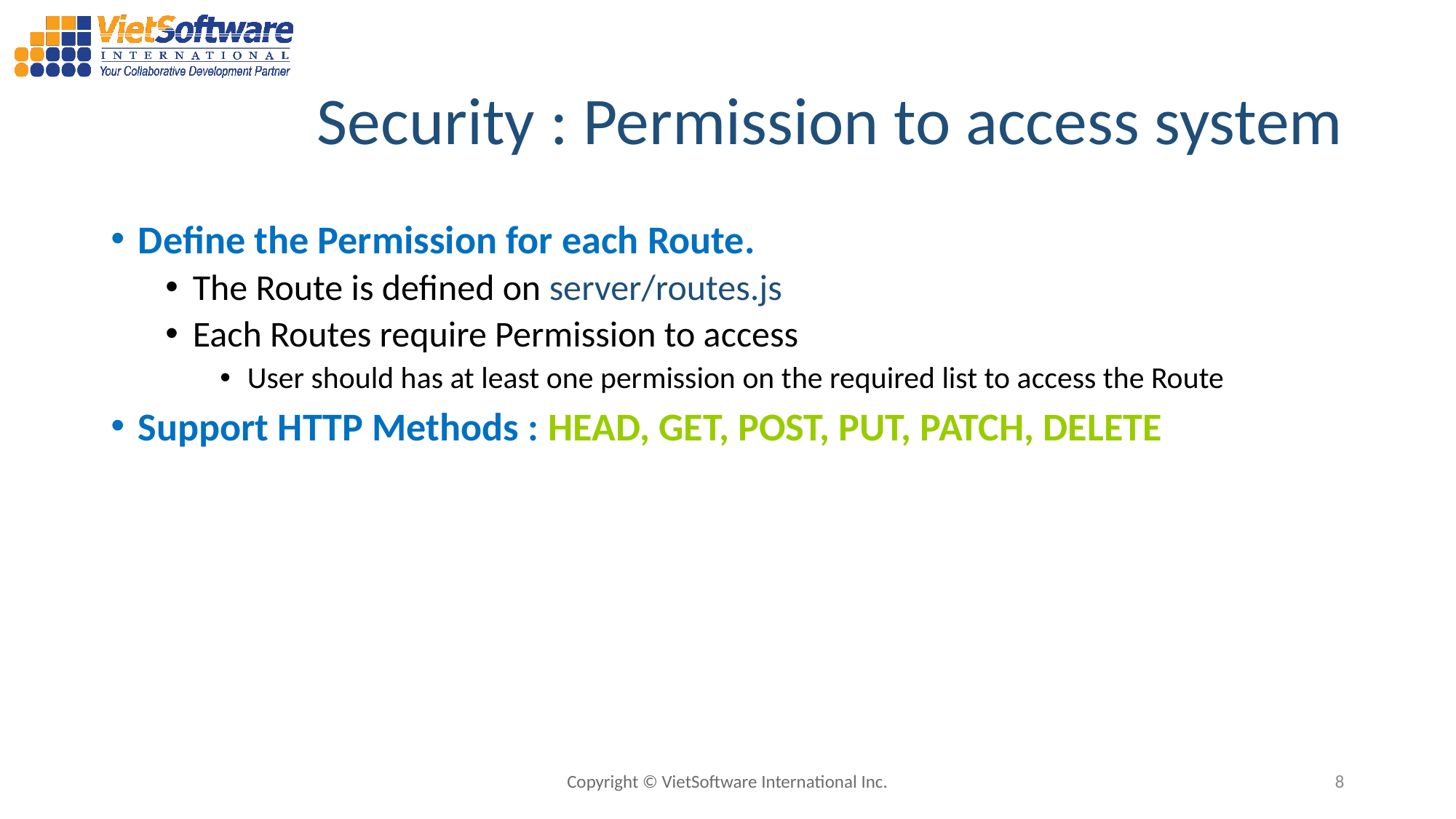

# Security : Permission to access system
Define the Permission for each Route.
The Route is defined on server/routes.js
Each Routes require Permission to access
User should has at least one permission on the required list to access the Route
Support HTTP Methods : HEAD, GET, POST, PUT, PATCH, DELETE

Copyright © VietSoftware International Inc.
8